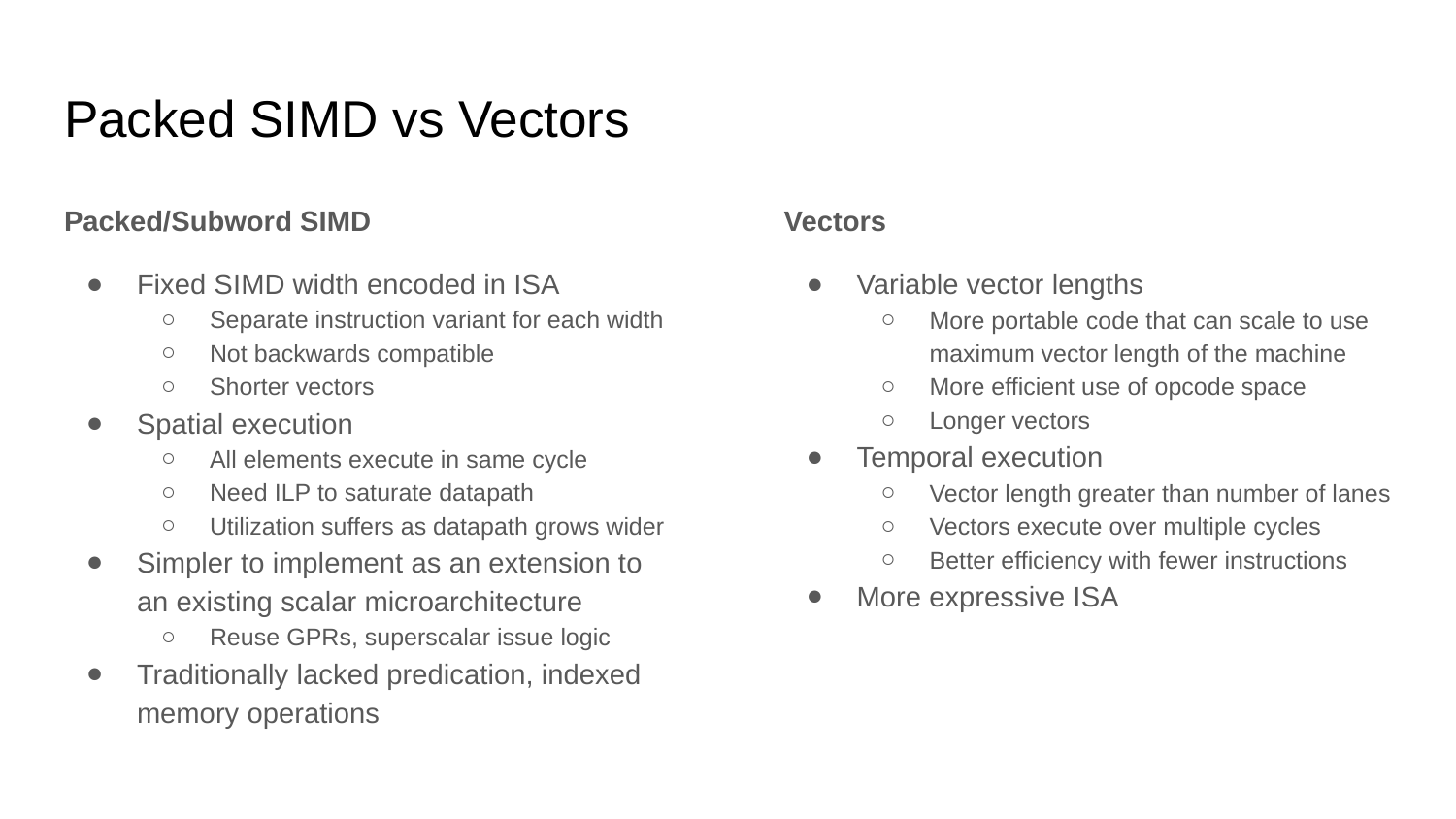

# Packed SIMD vs Vectors
Packed/Subword SIMD
Fixed SIMD width encoded in ISA
Separate instruction variant for each width
Not backwards compatible
Shorter vectors
Spatial execution
All elements execute in same cycle
Need ILP to saturate datapath
Utilization suffers as datapath grows wider
Simpler to implement as an extension to an existing scalar microarchitecture
Reuse GPRs, superscalar issue logic
Traditionally lacked predication, indexed memory operations

Vectors
Variable vector lengths
More portable code that can scale to use maximum vector length of the machine
More efficient use of opcode space
Longer vectors
Temporal execution
Vector length greater than number of lanes
Vectors execute over multiple cycles
Better efficiency with fewer instructions
More expressive ISA